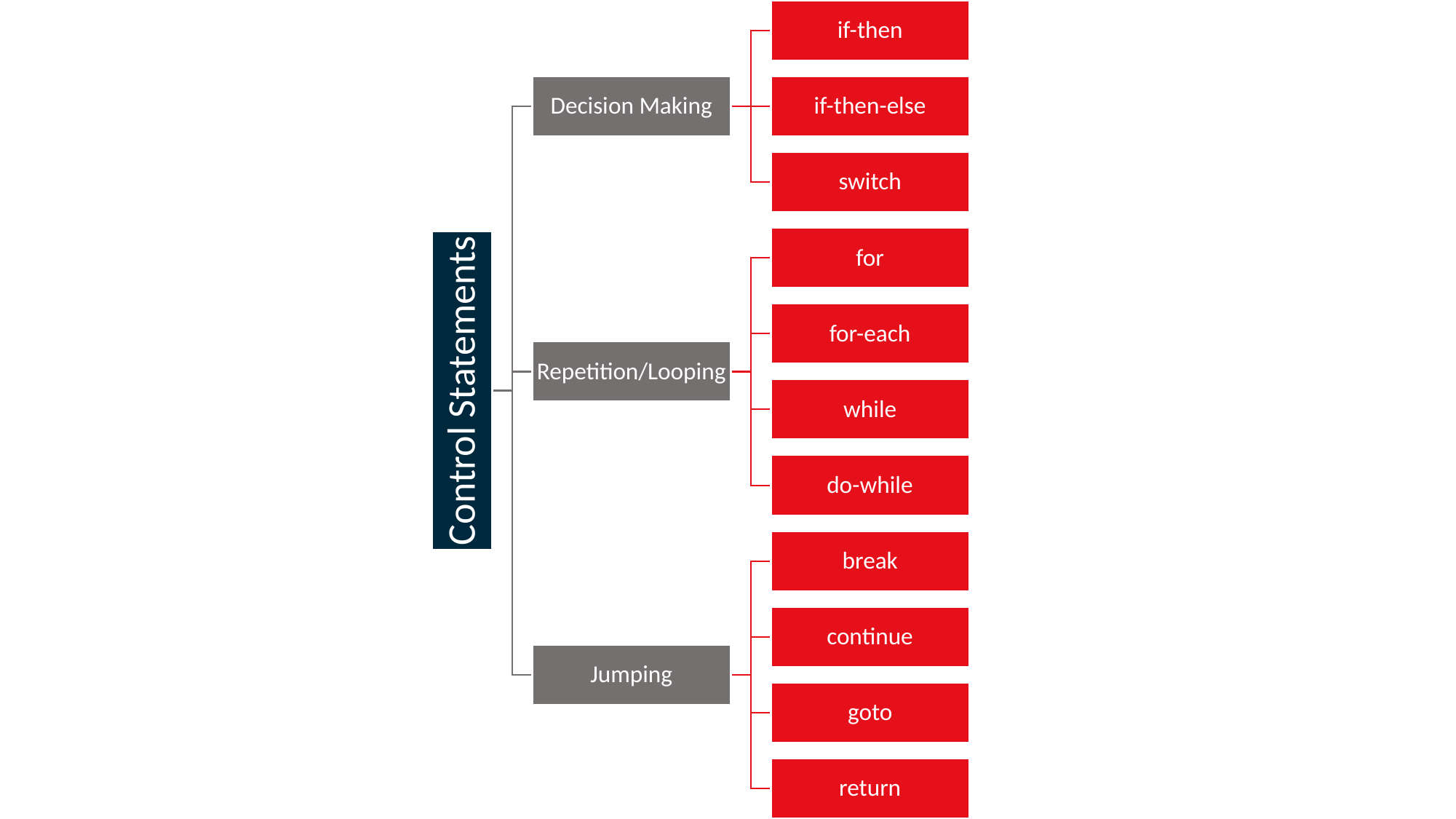

Control Statements
Decision Making
if-then
if-then-else
switch
Repetition/Looping
for
for-each
while
do-while
Jumping
break
continue
goto
return